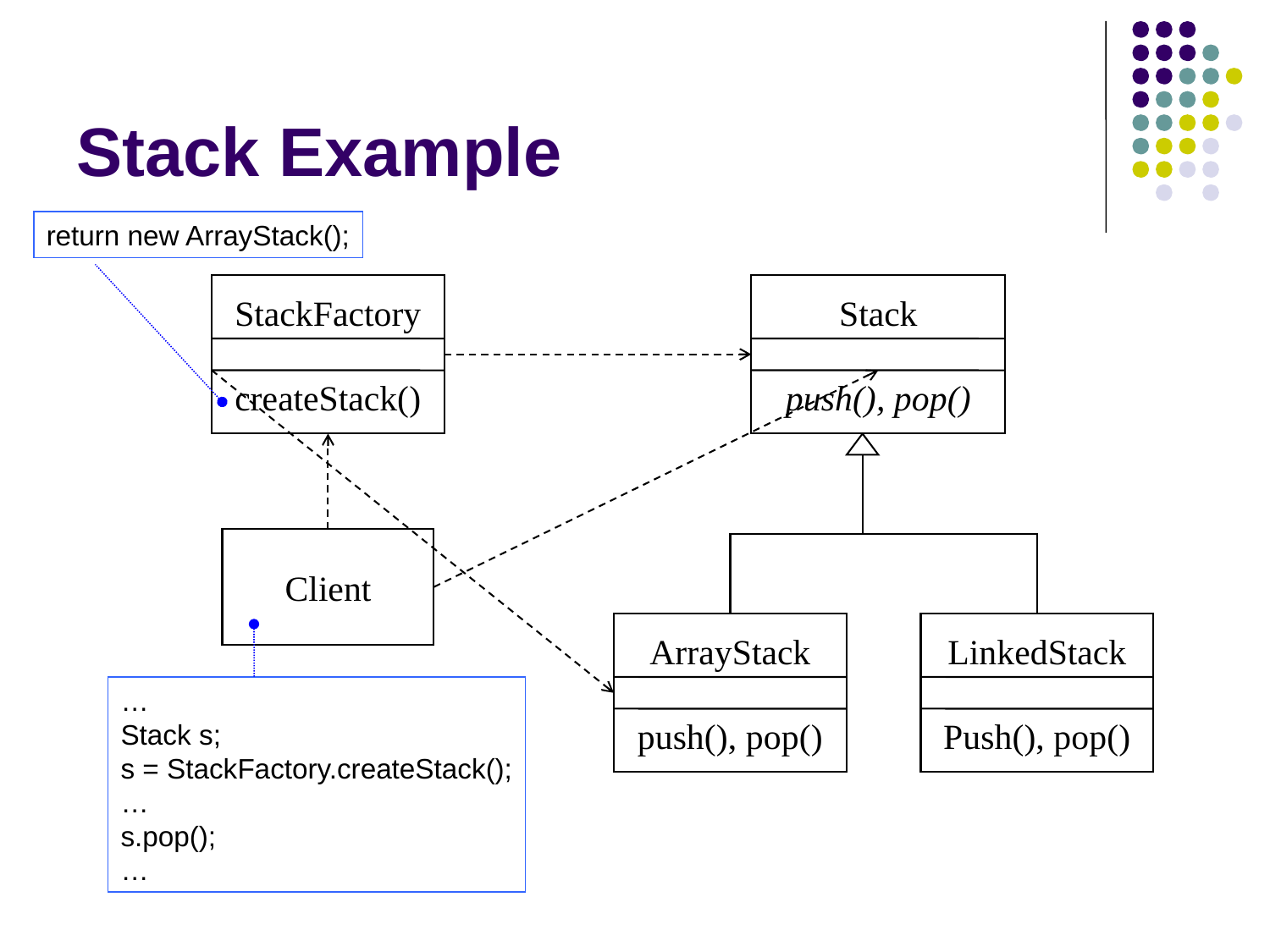

# Stack Example
return new ArrayStack();

StackFactory

createStack()
Stack

push(), pop()

Client
ArrayStack

push(), pop()
LinkedStack

Push(), pop()

…
Stack s;
s = StackFactory.createStack();
…
s.pop();
…